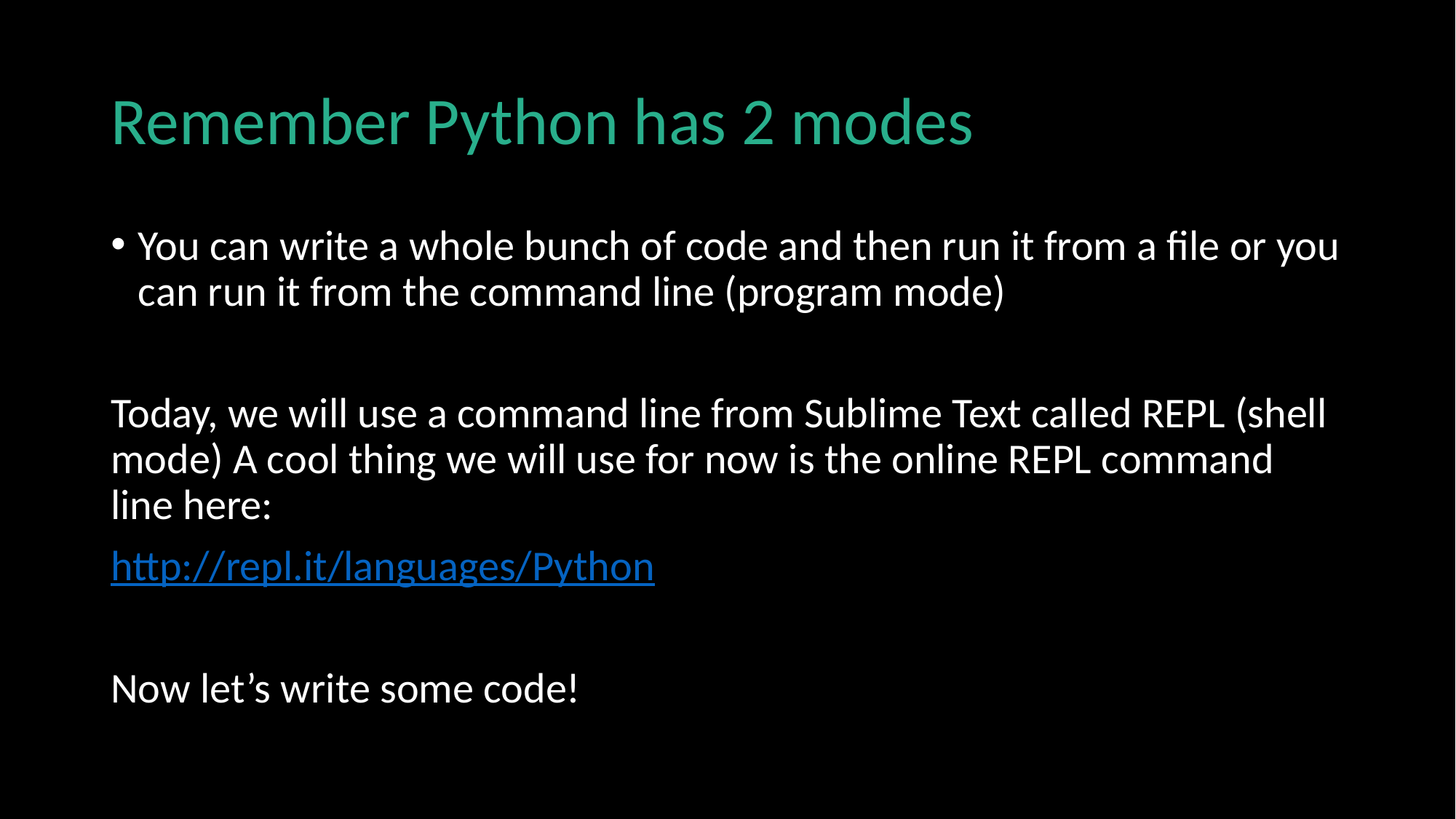

# Remember Python has 2 modes
You can write a whole bunch of code and then run it from a file or you can run it from the command line (program mode)

Today, we will use a command line from Sublime Text called REPL (shell mode) A cool thing we will use for now is the online REPL command line here:
http://repl.it/languages/Python

Now let’s write some code!